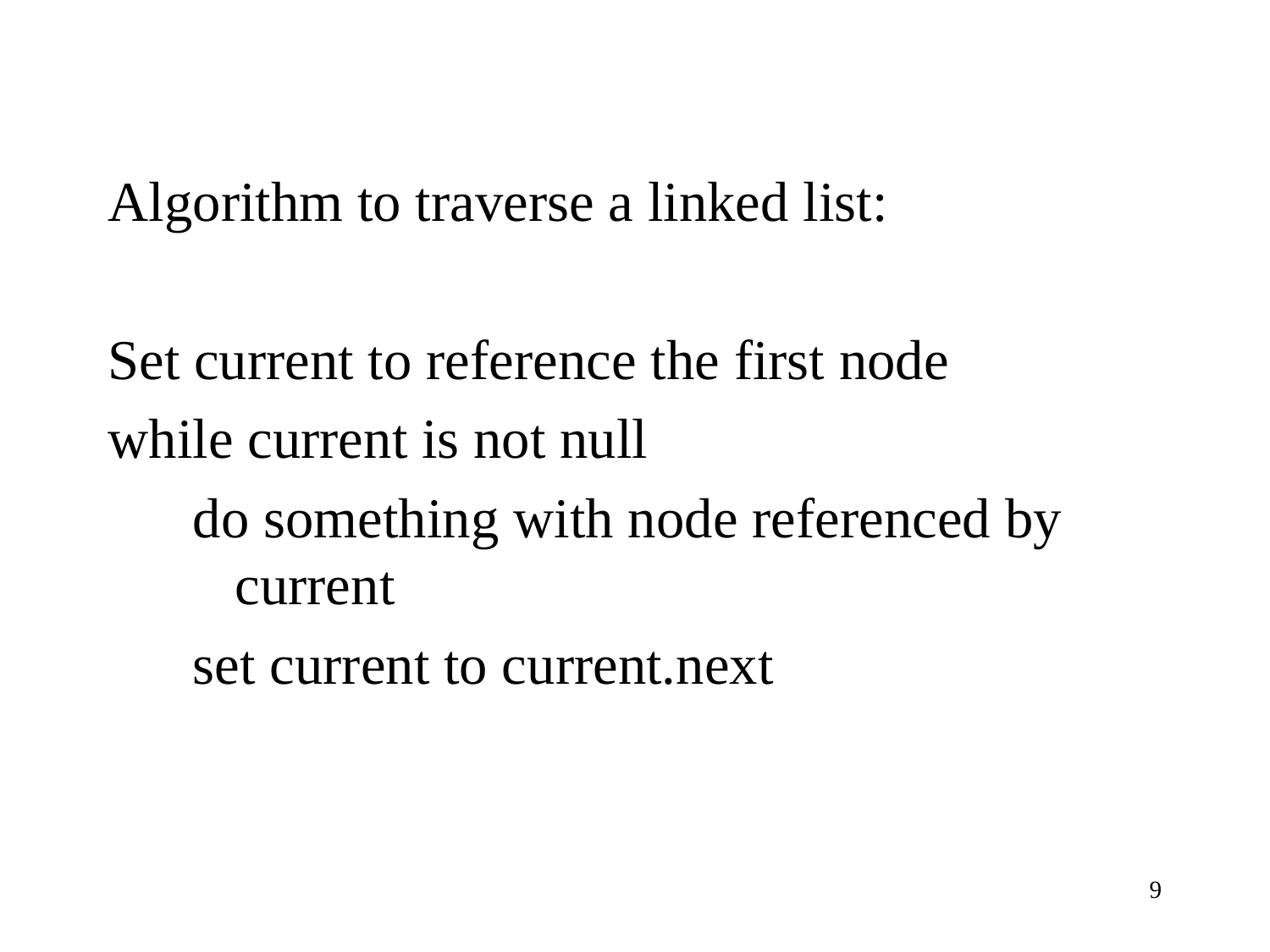

Algorithm to traverse a linked list:

Set current to reference the first node
while current is not null
      do something with node referenced by 		current
      set current to current.next
9